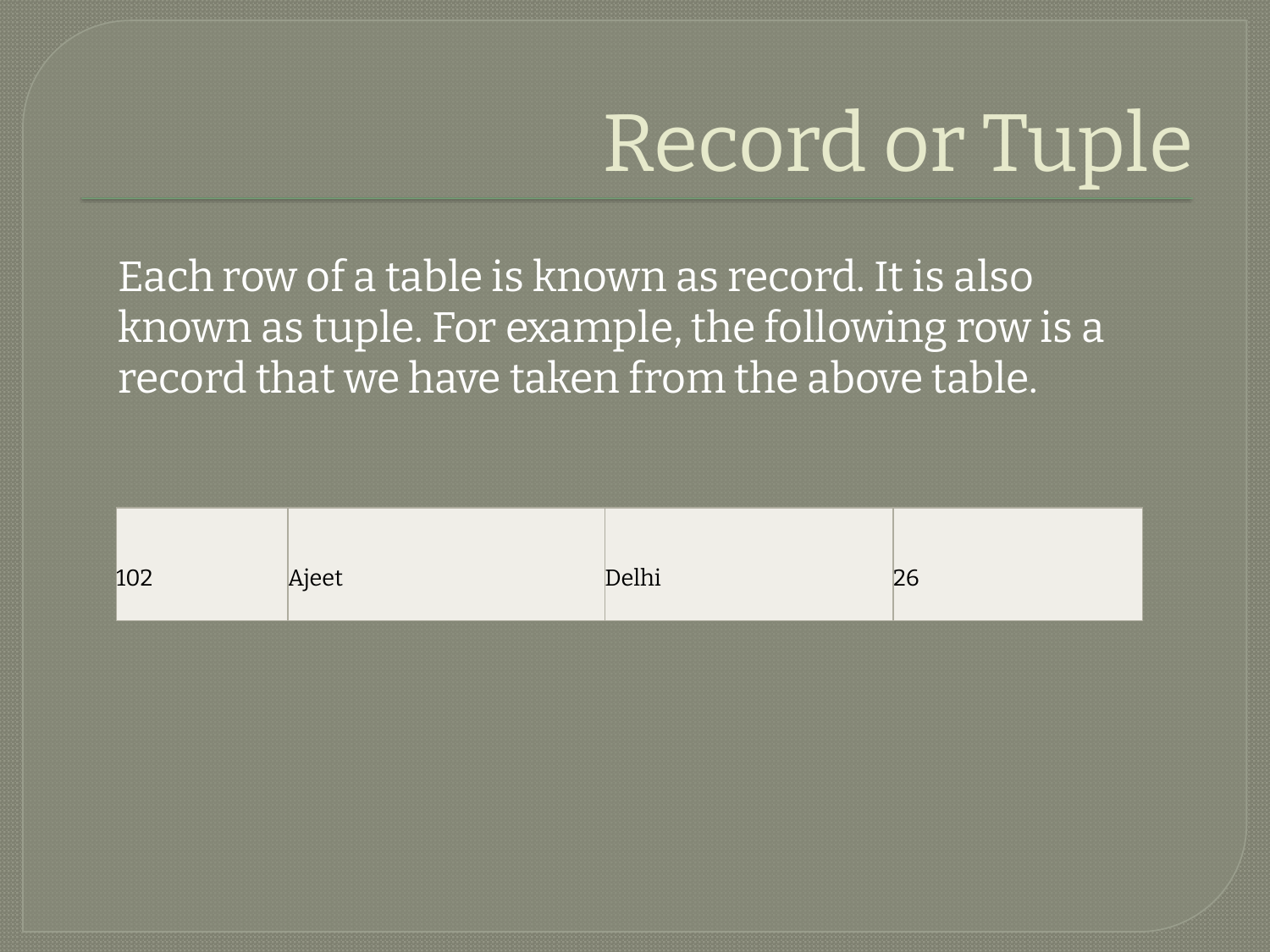

# Record or Tuple
Each row of a table is known as record. It is also known as tuple. For example, the following row is a record that we have taken from the above table.
| 102 | Ajeet | Delhi | 26 |
| --- | --- | --- | --- |